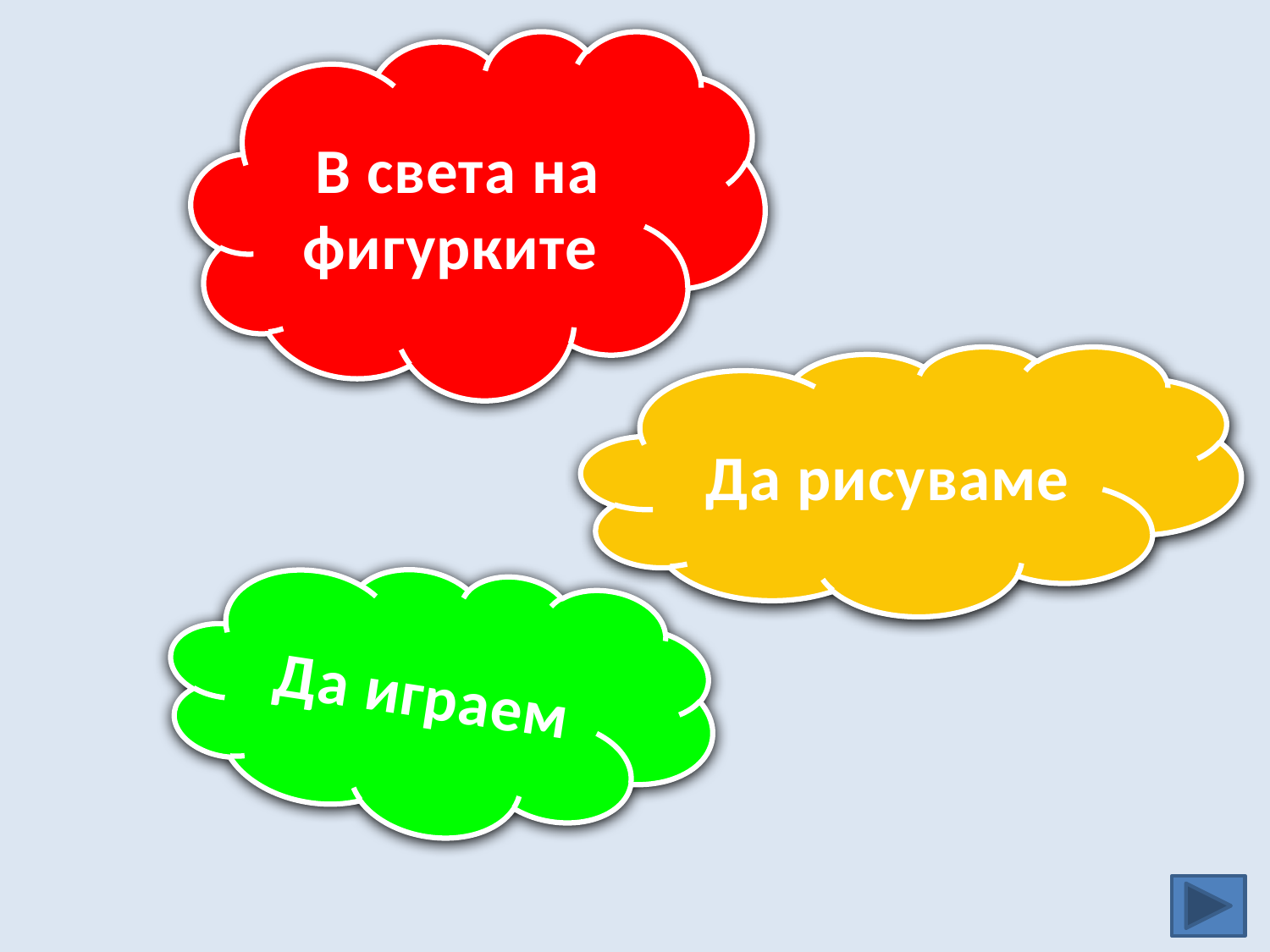

В света на фигурките
Да рисуваме
Да играем